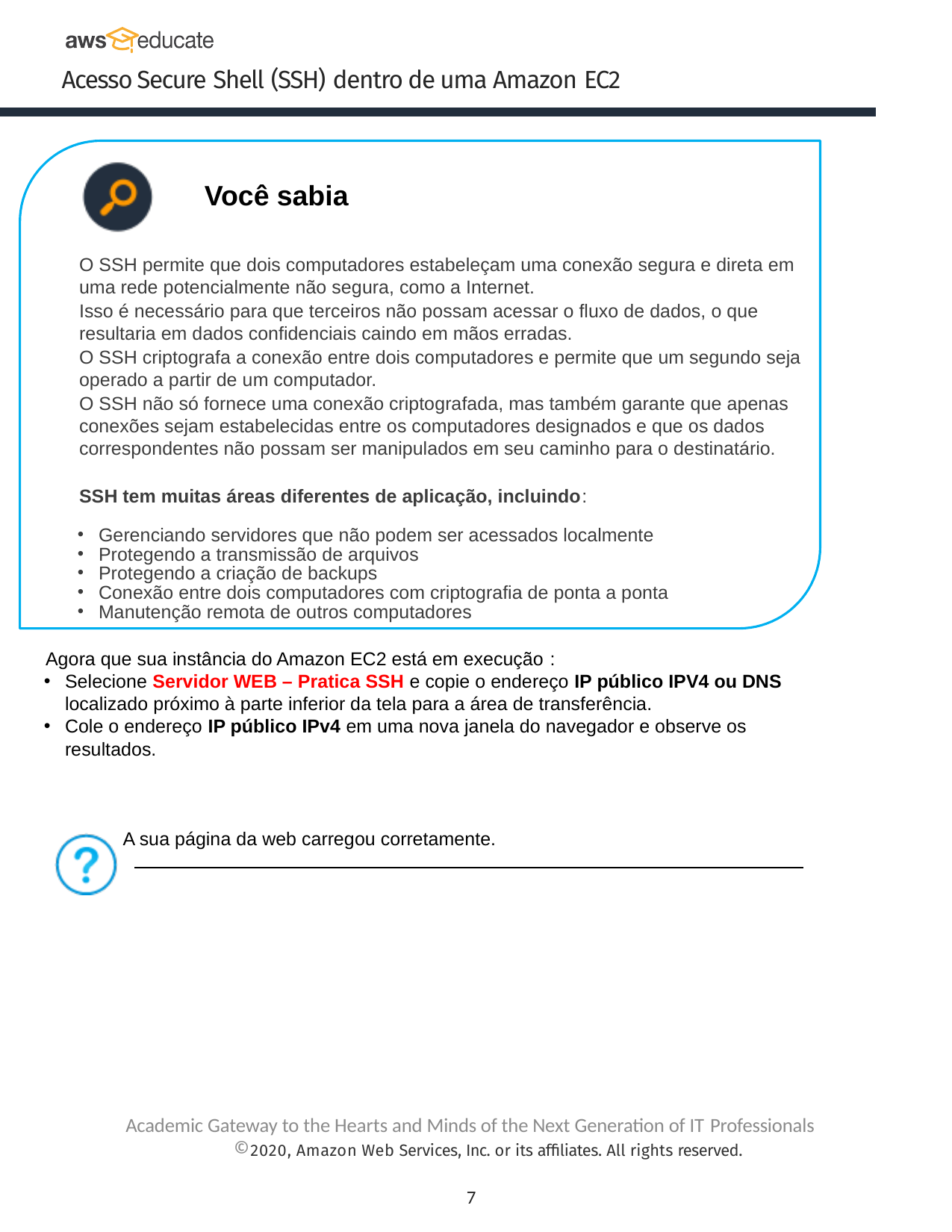

Acesso Secure Shell (SSH) dentro de uma Amazon EC2

Você sabia
O SSH permite que dois computadores estabeleçam uma conexão segura e direta em uma rede potencialmente não segura, como a Internet.
Isso é necessário para que terceiros não possam acessar o fluxo de dados, o que resultaria em dados confidenciais caindo em mãos erradas.
O SSH criptografa a conexão entre dois computadores e permite que um segundo seja operado a partir de um computador.
O SSH não só fornece uma conexão criptografada, mas também garante que apenas conexões sejam estabelecidas entre os computadores designados e que os dados correspondentes não possam ser manipulados em seu caminho para o destinatário.

SSH tem muitas áreas diferentes de aplicação, incluindo:

Gerenciando servidores que não podem ser acessados localmente
Protegendo a transmissão de arquivos
Protegendo a criação de backups
Conexão entre dois computadores com criptografia de ponta a ponta
Manutenção remota de outros computadores
Agora que sua instância do Amazon EC2 está em execução :
Selecione Servidor WEB – Pratica SSH e copie o endereço IP público IPV4 ou DNS localizado próximo à parte inferior da tela para a área de transferência.
Cole o endereço IP público IPv4 em uma nova janela do navegador e observe os resultados.

A sua página da web carregou corretamente.

Academic Gateway to the Hearts and Minds of the Next Generation of IT Professionals
©2020, Amazon Web Services, Inc. or its affiliates. All rights reserved.
7